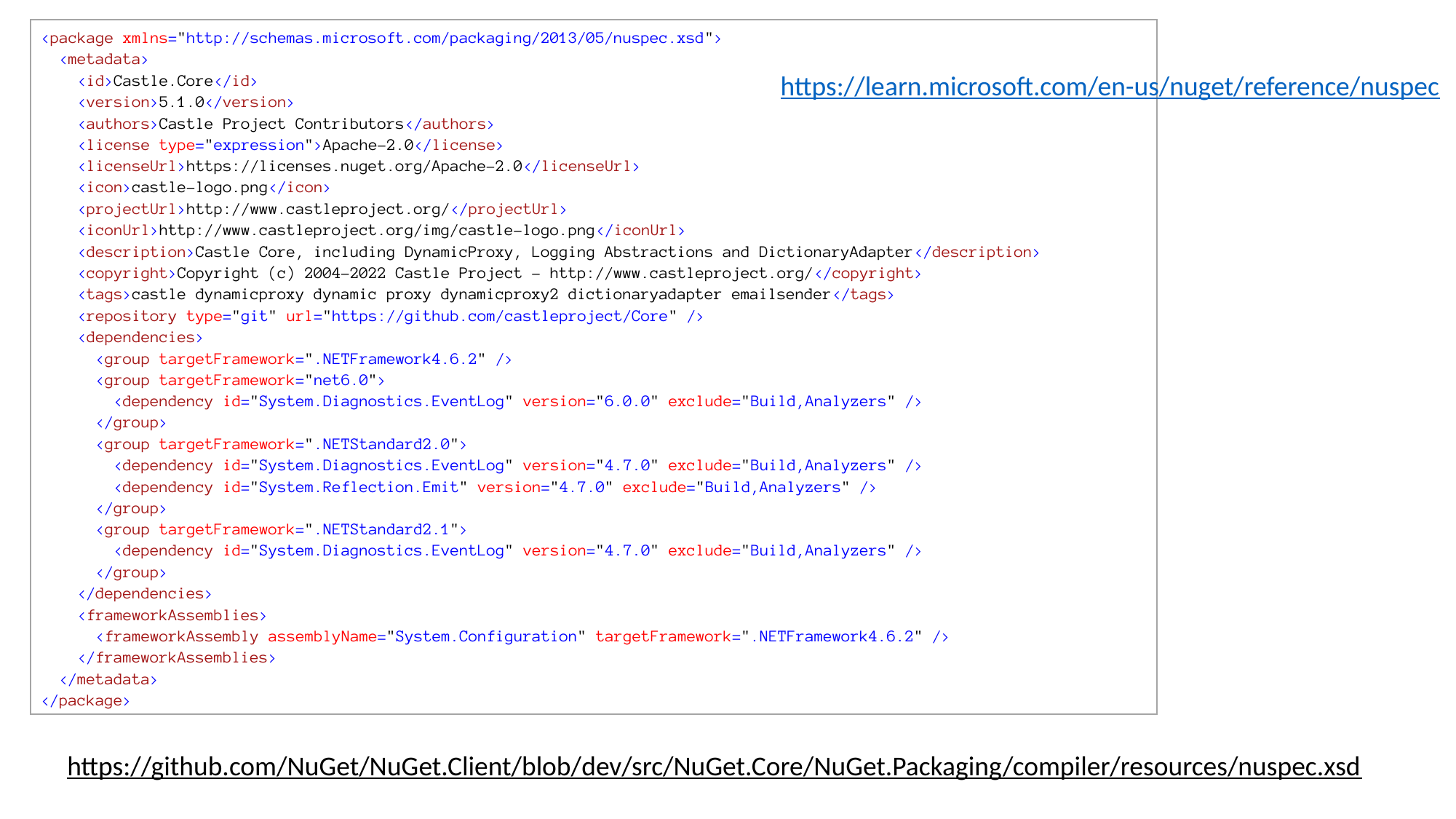

<package xmlns="http://schemas.microsoft.com/packaging/2013/05/nuspec.xsd">
  <metadata>
    <id>Castle.Core</id>
    <version>5.1.0</version>
    <authors>Castle Project Contributors</authors>
    <license type="expression">Apache-2.0</license>
    <licenseUrl>https://licenses.nuget.org/Apache-2.0</licenseUrl>
    <icon>castle-logo.png</icon>
    <projectUrl>http://www.castleproject.org/</projectUrl>
    <iconUrl>http://www.castleproject.org/img/castle-logo.png</iconUrl>
    <description>Castle Core, including DynamicProxy, Logging Abstractions and DictionaryAdapter</description>
    <copyright>Copyright (c) 2004-2022 Castle Project - http://www.castleproject.org/</copyright>
    <tags>castle dynamicproxy dynamic proxy dynamicproxy2 dictionaryadapter emailsender</tags>
    <repository type="git" url="https://github.com/castleproject/Core" />
    <dependencies>
      <group targetFramework=".NETFramework4.6.2" />
      <group targetFramework="net6.0">
        <dependency id="System.Diagnostics.EventLog" version="6.0.0" exclude="Build,Analyzers" />
      </group>
      <group targetFramework=".NETStandard2.0">
        <dependency id="System.Diagnostics.EventLog" version="4.7.0" exclude="Build,Analyzers" />
        <dependency id="System.Reflection.Emit" version="4.7.0" exclude="Build,Analyzers" />
      </group>
      <group targetFramework=".NETStandard2.1">
        <dependency id="System.Diagnostics.EventLog" version="4.7.0" exclude="Build,Analyzers" />
      </group>
    </dependencies>
    <frameworkAssemblies>
      <frameworkAssembly assemblyName="System.Configuration" targetFramework=".NETFramework4.6.2" />
    </frameworkAssemblies>
  </metadata>
</package>
https://learn.microsoft.com/en-us/nuget/reference/nuspec
https://github.com/NuGet/NuGet.Client/blob/dev/src/NuGet.Core/NuGet.Packaging/compiler/resources/nuspec.xsd